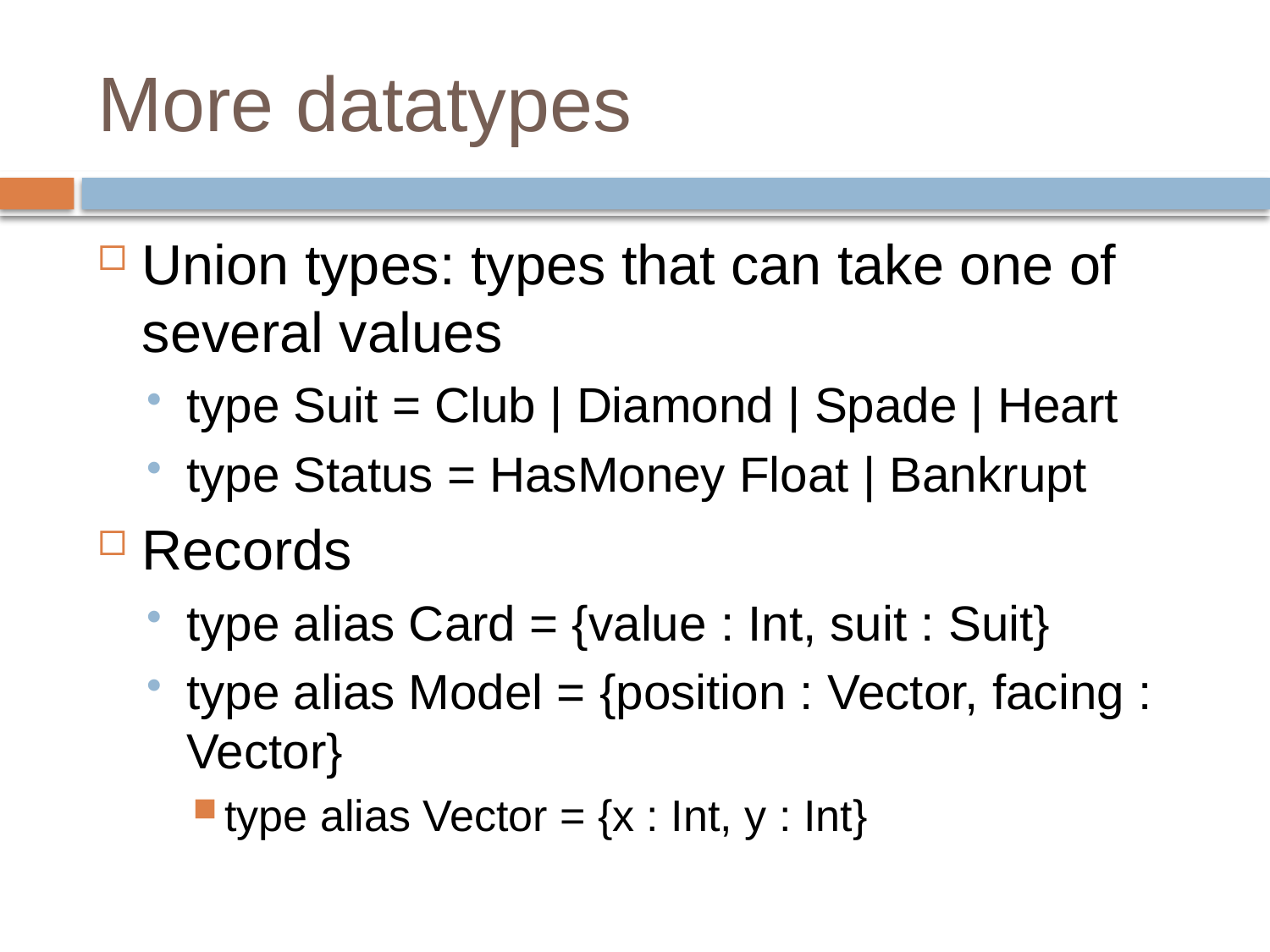

# More datatypes
Union types: types that can take one of several values
type Suit = Club | Diamond | Spade | Heart
type Status = HasMoney Float | Bankrupt
Records
type alias Card = {value : Int, suit : Suit}
type alias Model = {position : Vector, facing : Vector}
type alias Vector = {x : Int, y : Int}